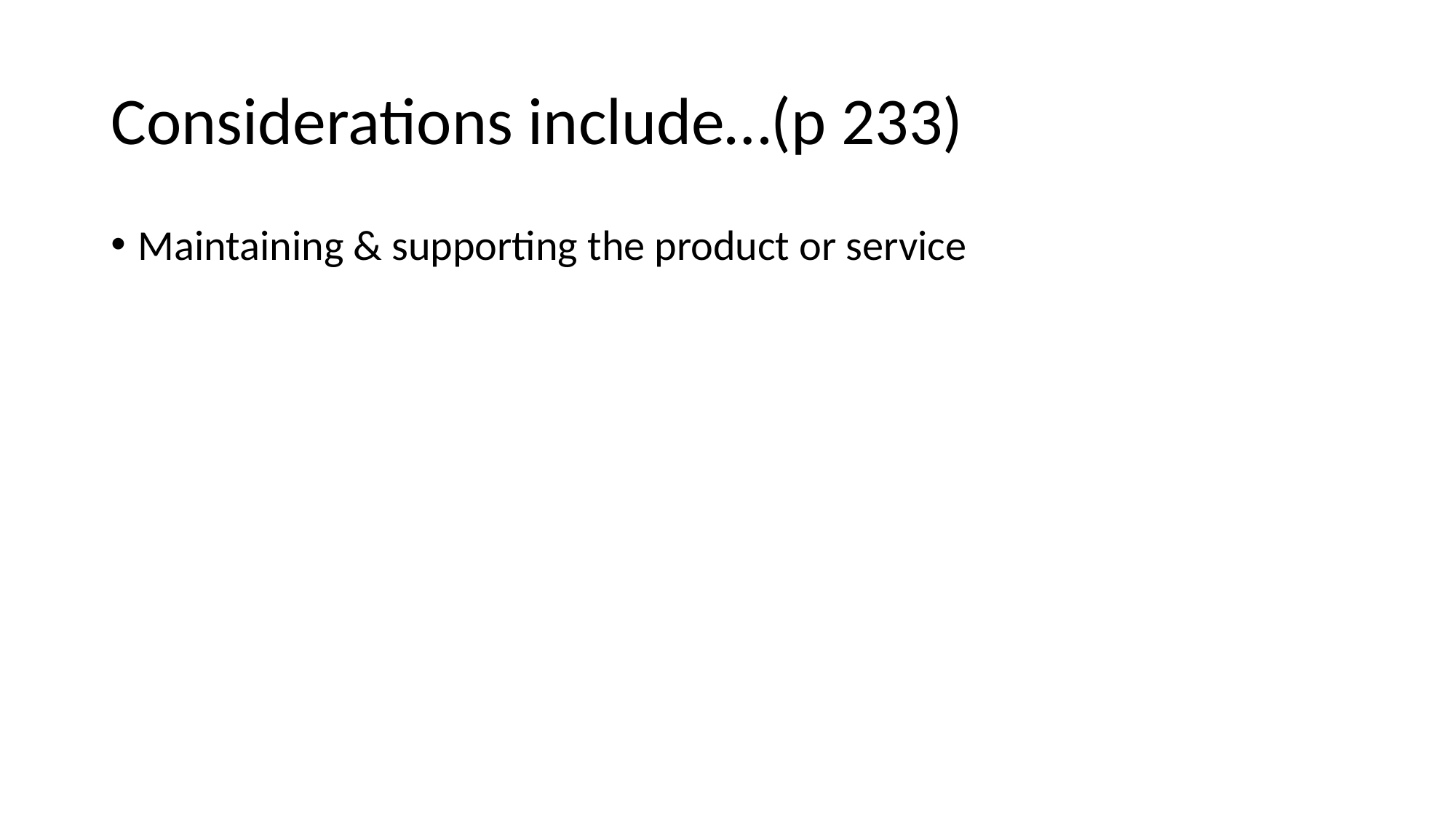

# Considerations include…(p 233)
Maintaining & supporting the product or service